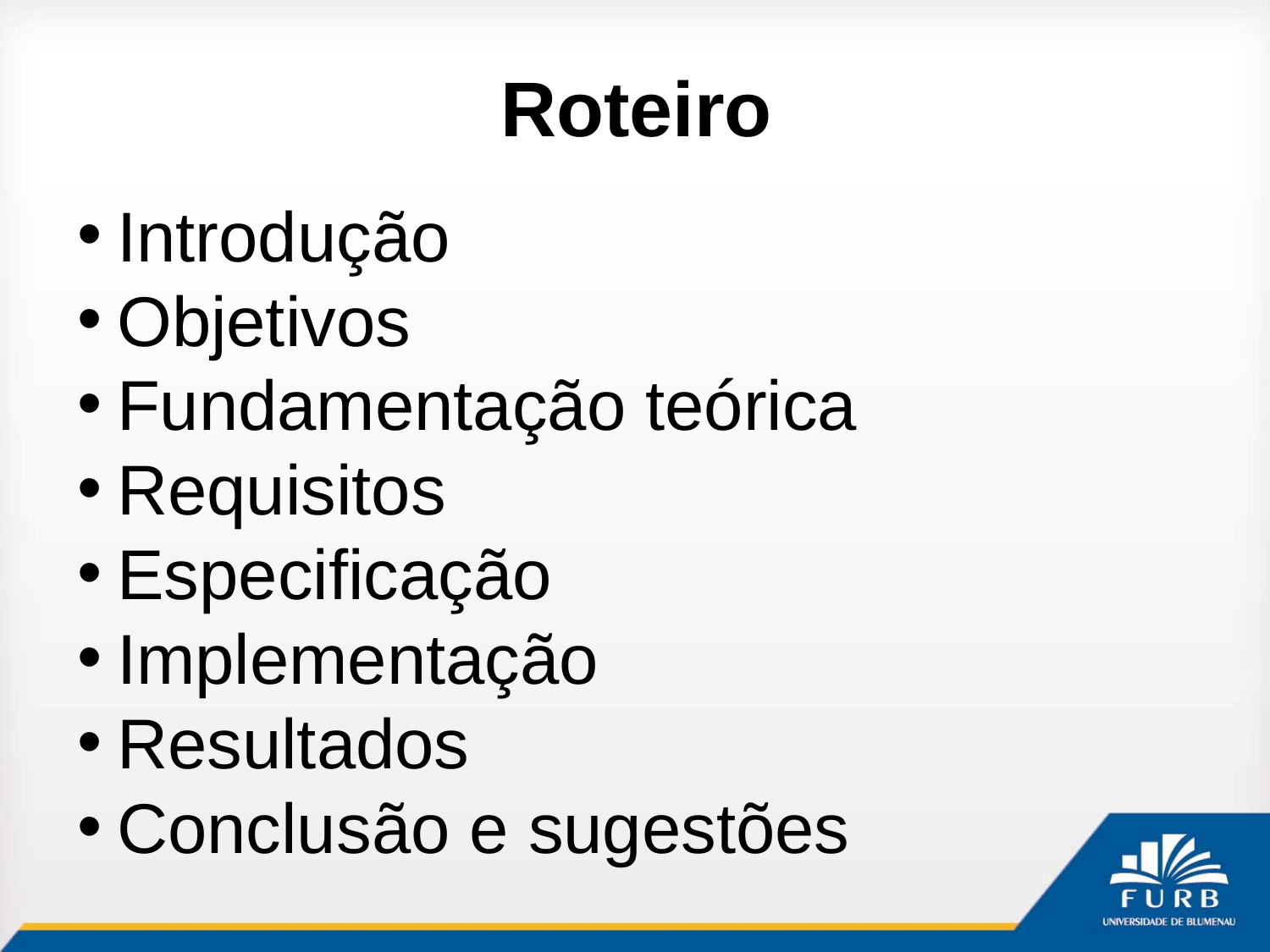

# Roteiro
Introdução
Objetivos
Fundamentação teórica
Requisitos
Especificação
Implementação
Resultados
Conclusão e sugestões